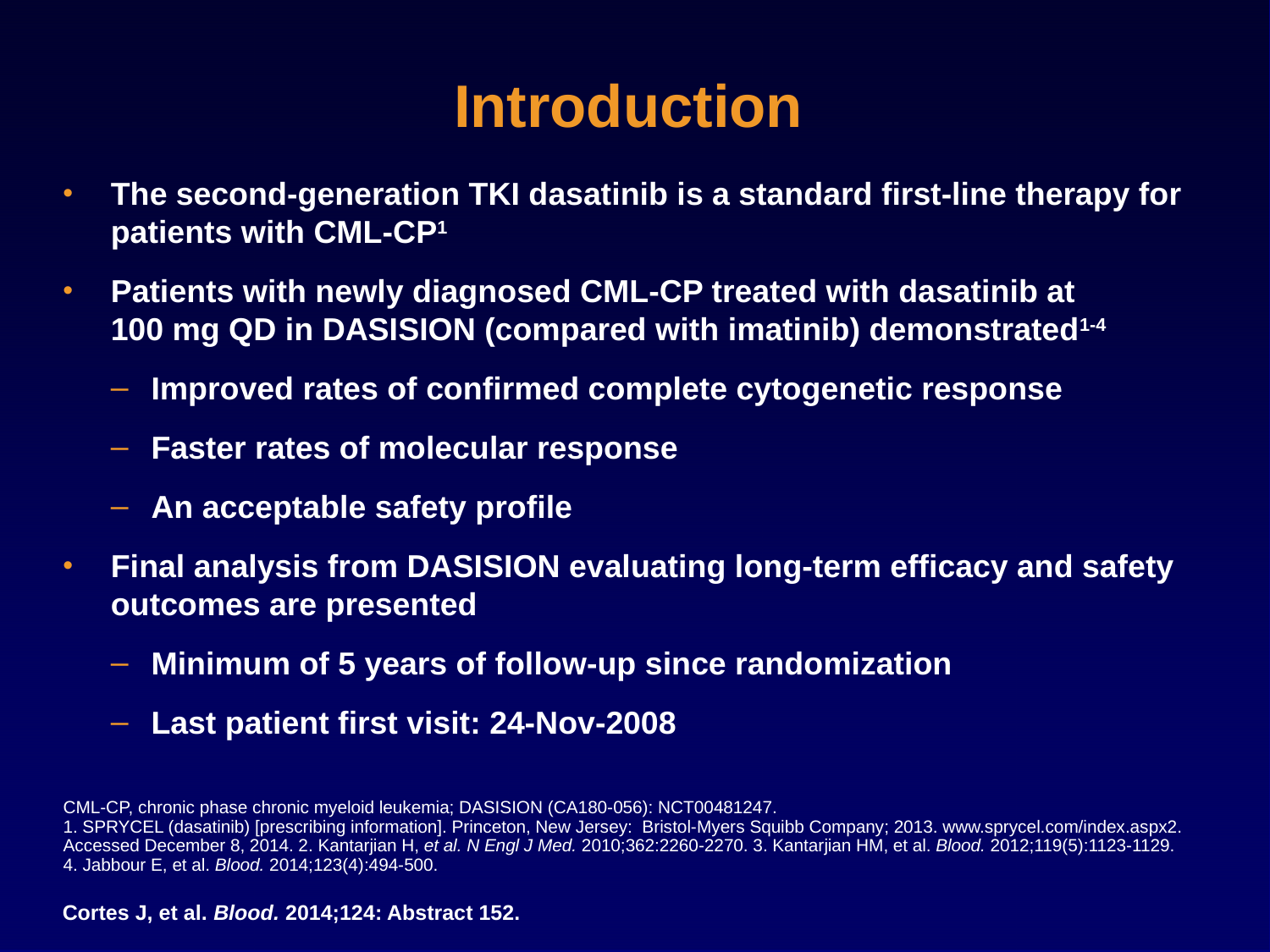

# Introduction
The second-generation TKI dasatinib is a standard first-line therapy for patients with CML-CP1
Patients with newly diagnosed CML-CP treated with dasatinib at
100 mg QD in DASISION (compared with imatinib) demonstrated1-4
Improved rates of confirmed complete cytogenetic response
Faster rates of molecular response
An acceptable safety profile
Final analysis from DASISION evaluating long-term efficacy and safety outcomes are presented
Minimum of 5 years of follow-up since randomization
Last patient first visit: 24-Nov-2008
CML-CP, chronic phase chronic myeloid leukemia; DASISION (CA180-056): NCT00481247.
1. SPRYCEL (dasatinib) [prescribing information]. Princeton, New Jersey:  Bristol-Myers Squibb Company; 2013. www.sprycel.com/index.aspx2. Accessed December 8, 2014. 2. Kantarjian H, et al. N Engl J Med. 2010;362:2260-2270. 3. Kantarjian HM, et al. Blood. 2012;119(5):1123-1129. 4. Jabbour E, et al. Blood. 2014;123(4):494-500.
Cortes J, et al. Blood. 2014;124: Abstract 152.